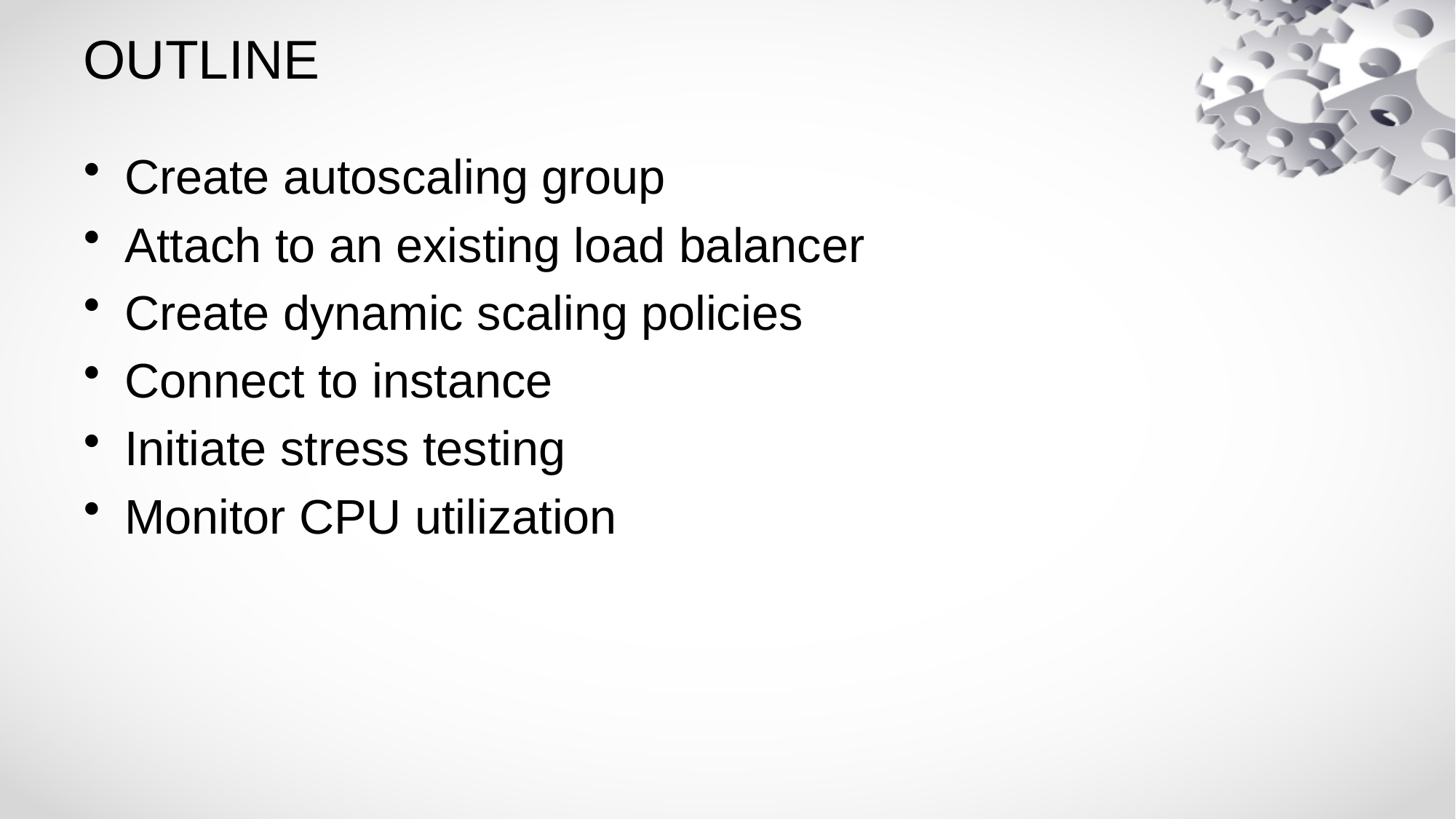

# OUTLINE
Create autoscaling group
Attach to an existing load balancer
Create dynamic scaling policies
Connect to instance
Initiate stress testing
Monitor CPU utilization